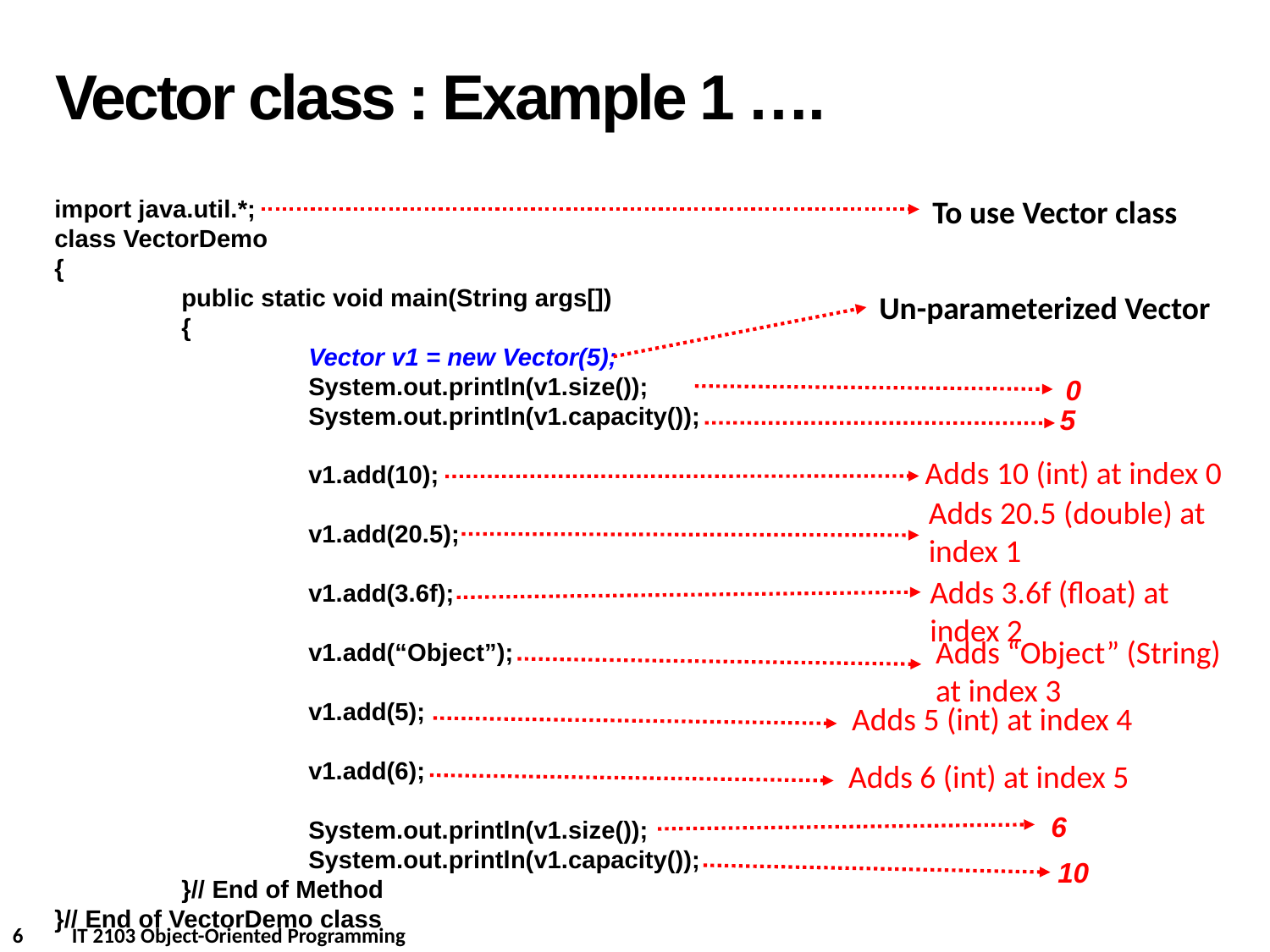

Vector class : Example 1 ….
To use Vector class
import java.util.*;
class VectorDemo
{
	public static void main(String args[])
	{
		Vector v1 = new Vector(5);
		System.out.println(v1.size());
		System.out.println(v1.capacity());

		v1.add(10);

		v1.add(20.5);

		v1.add(3.6f);

		v1.add(“Object”);

		v1.add(5);

		v1.add(6);

		System.out.println(v1.size());
		System.out.println(v1.capacity());
	}// End of Method
}// End of VectorDemo class
Un-parameterized Vector
0
5
Adds 10 (int) at index 0
Adds 20.5 (double) at
index 1
Adds 3.6f (float) at index 2
Adds “Object” (String)
at index 3
Adds 5 (int) at index 4
Adds 6 (int) at index 5
6
10